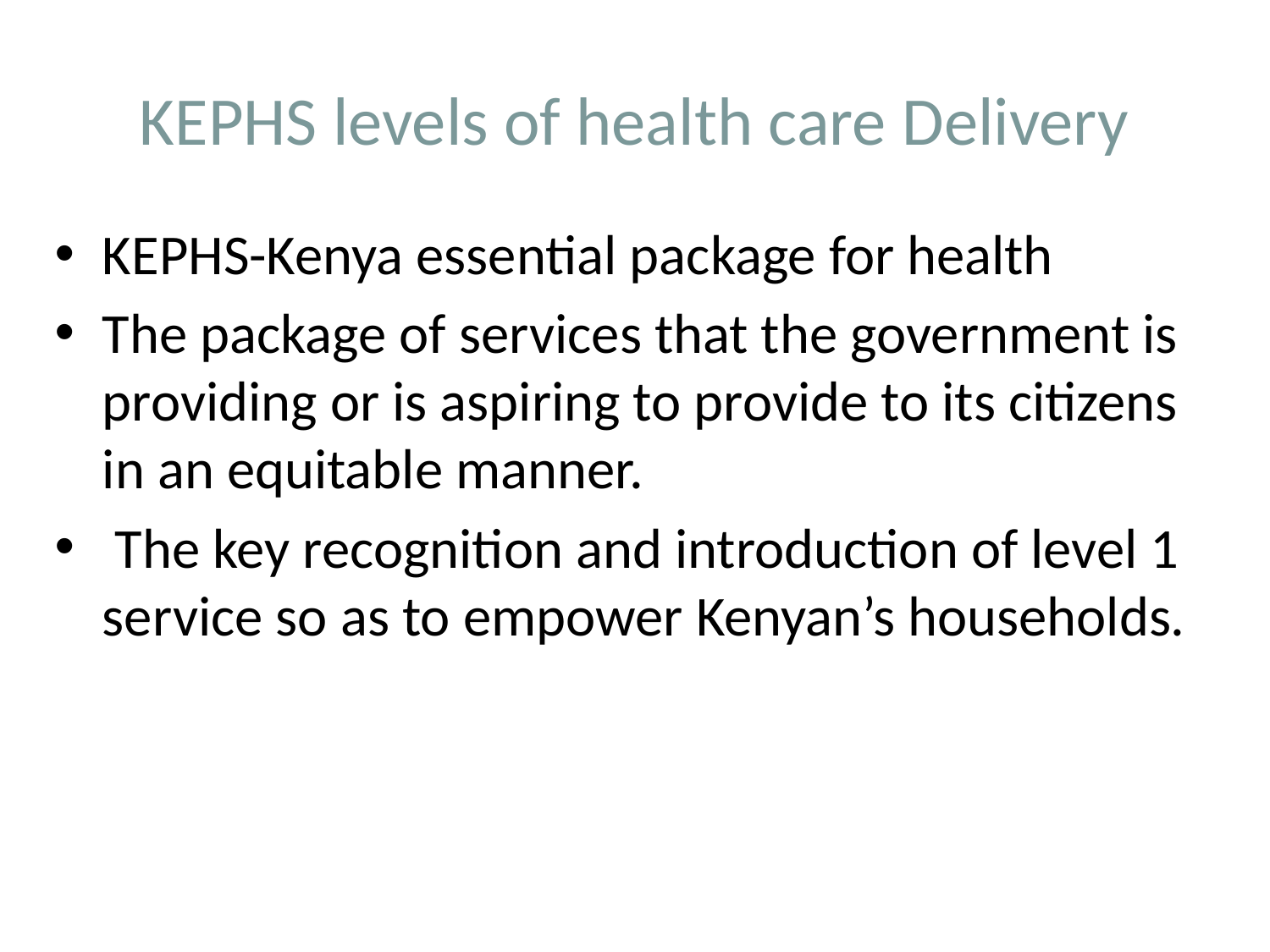

# KEPHS levels of health care Delivery
KEPHS-Kenya essential package for health
The package of services that the government is providing or is aspiring to provide to its citizens in an equitable manner.
 The key recognition and introduction of level 1 service so as to empower Kenyan’s households.